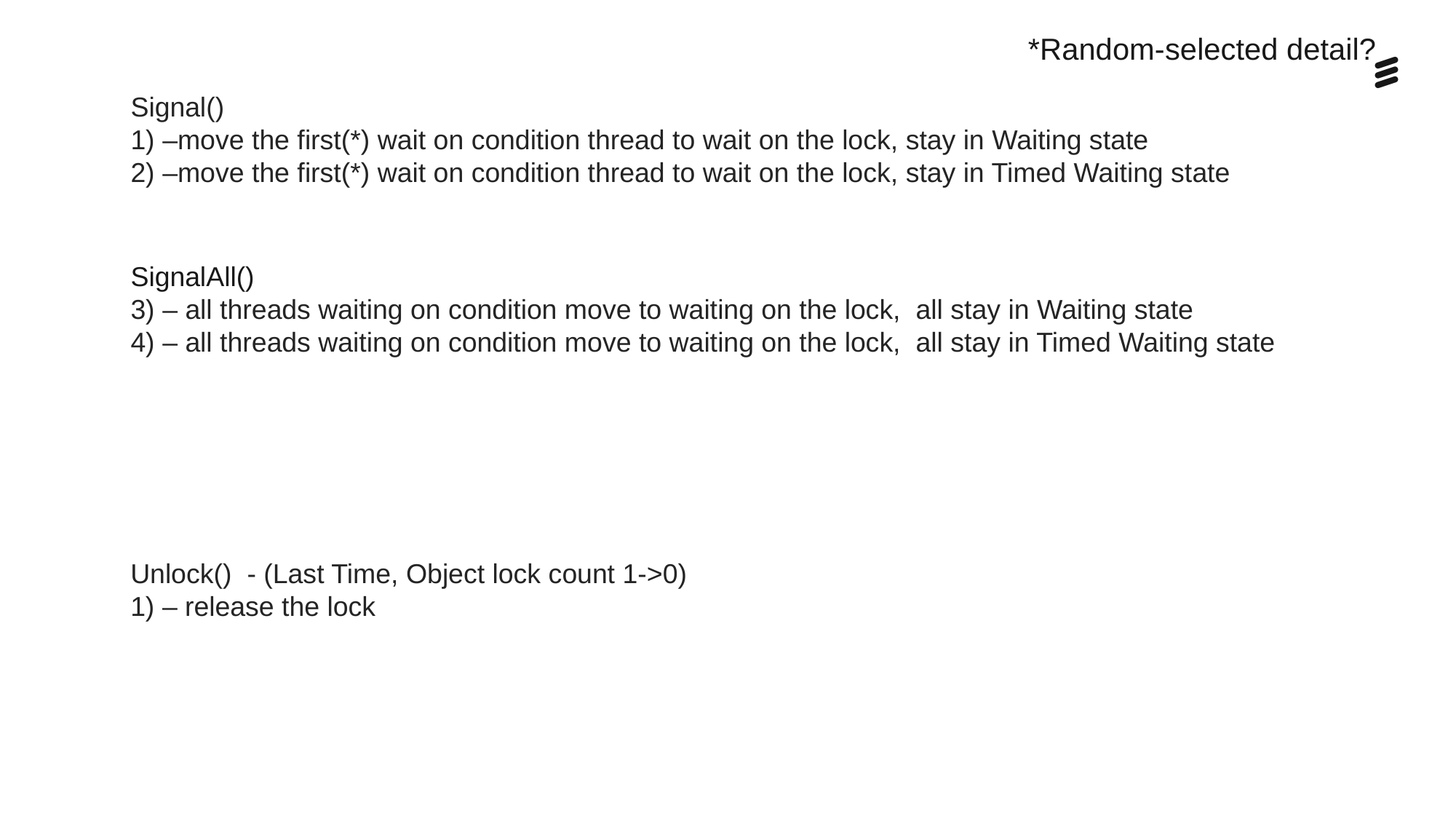

*Random-selected detail?
Signal()
1) –move the first(*) wait on condition thread to wait on the lock, stay in Waiting state
2) –move the first(*) wait on condition thread to wait on the lock, stay in Timed Waiting state
SignalAll()
3) – all threads waiting on condition move to waiting on the lock,  all stay in Waiting state
4) – all threads waiting on condition move to waiting on the lock,  all stay in Timed Waiting state
Unlock()  - (Last Time, Object lock count 1->0)
1) – release the lock